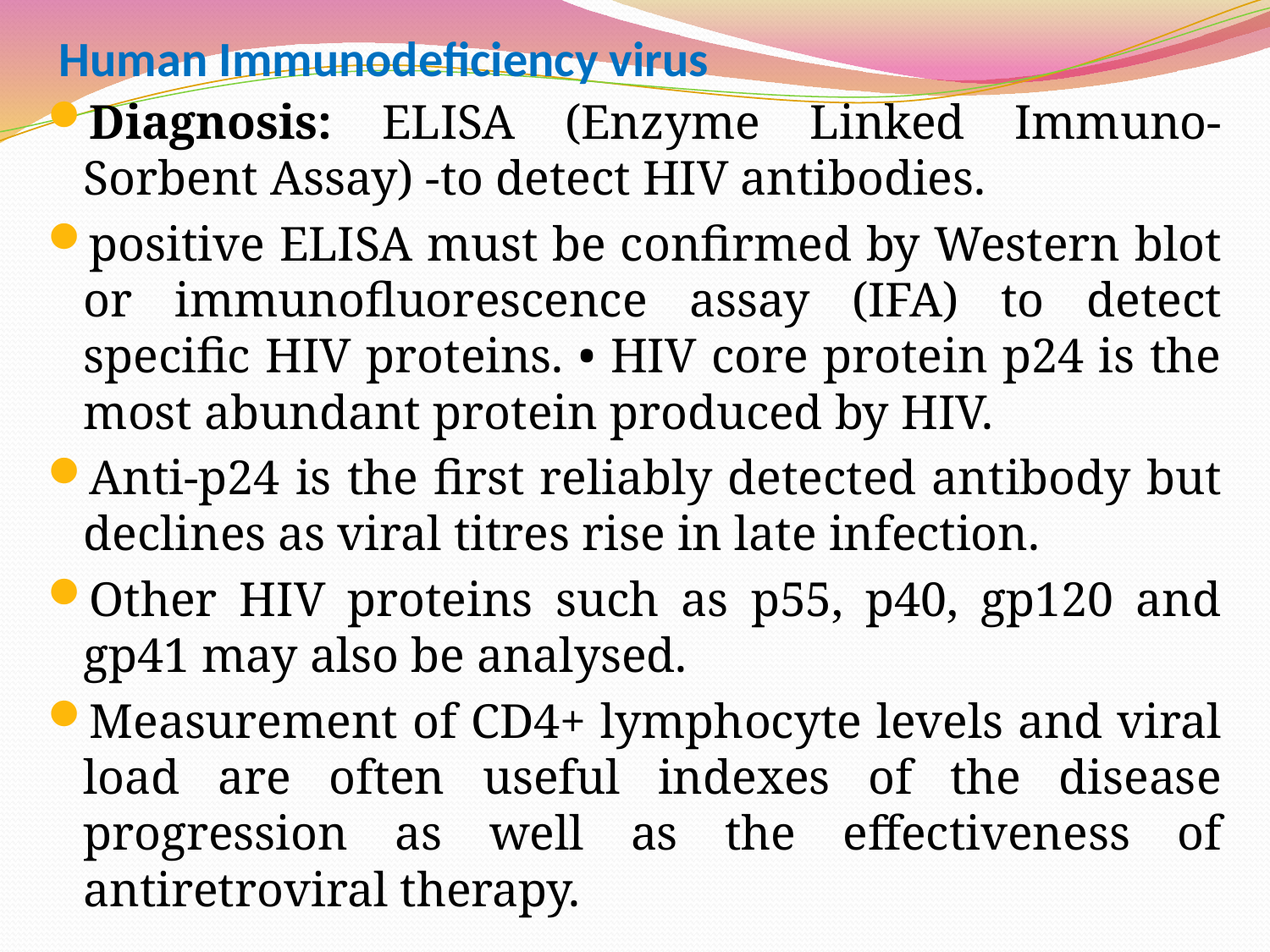

# Human Immunodeficiency virus
Diagnosis: ELISA (Enzyme Linked Immuno-Sorbent Assay) -to detect HIV antibodies.
positive ELISA must be confirmed by Western blot or immunofluorescence assay (IFA) to detect specific HIV proteins. • HIV core protein p24 is the most abundant protein produced by HIV.
Anti-p24 is the first reliably detected antibody but declines as viral titres rise in late infection.
Other HIV proteins such as p55, p40, gp120 and gp41 may also be analysed.
Measurement of CD4+ lymphocyte levels and viral load are often useful indexes of the disease progression as well as the effectiveness of antiretroviral therapy.